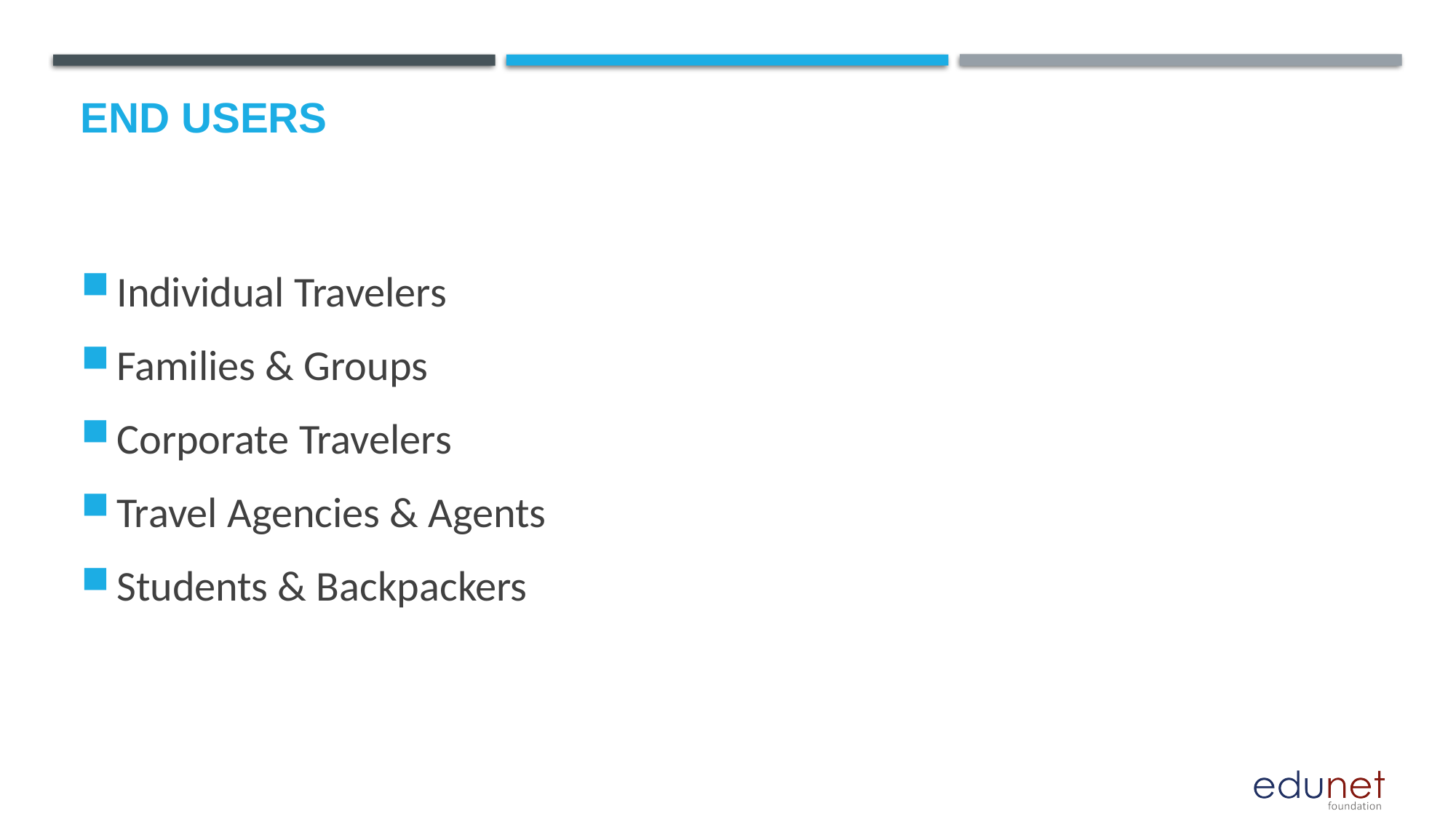

# End users
Individual Travelers
Families & Groups
Corporate Travelers
Travel Agencies & Agents
Students & Backpackers